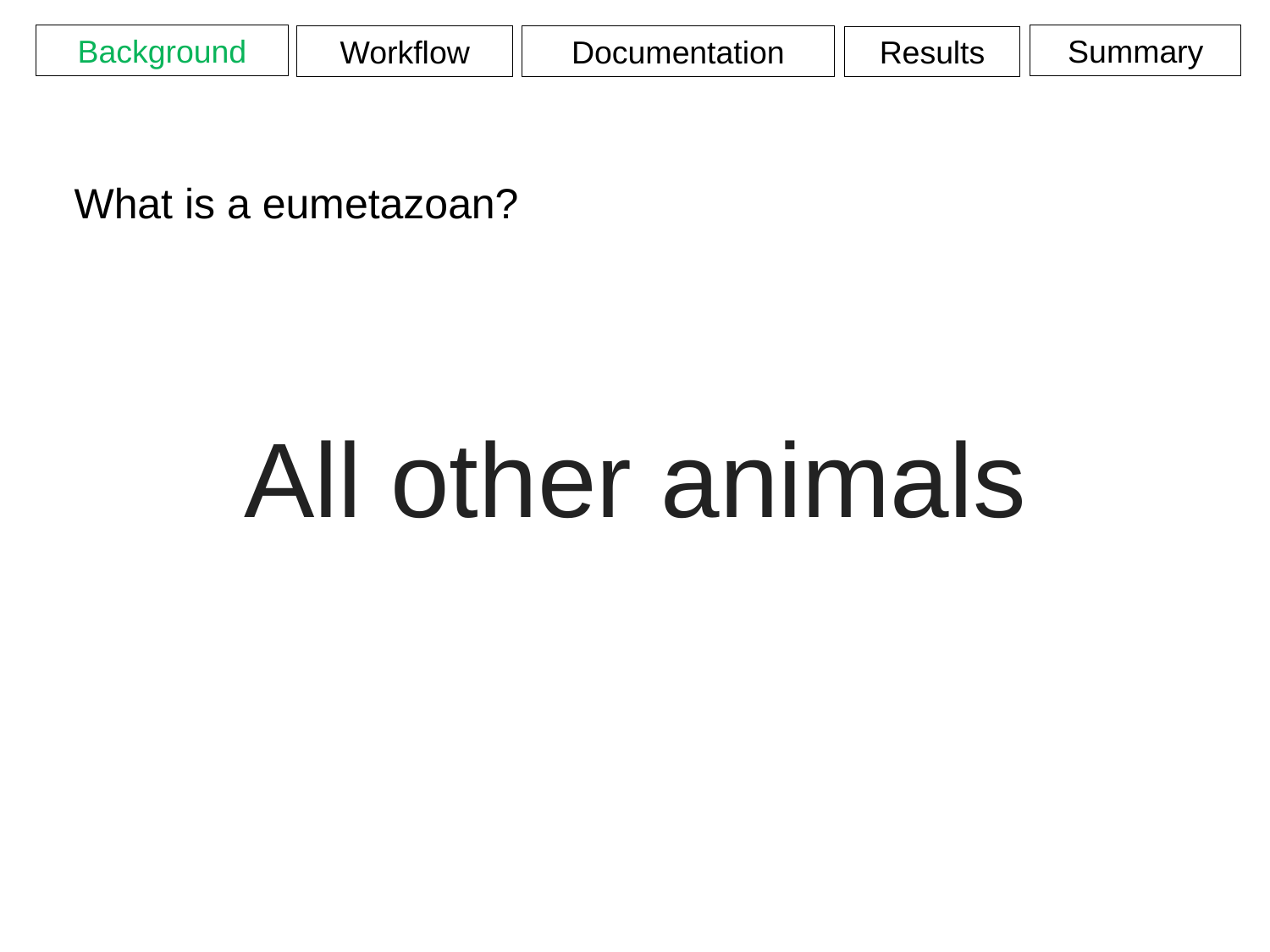

Background
Summary
Documentation
Workflow
Results
What is a eumetazoan?
All other animals